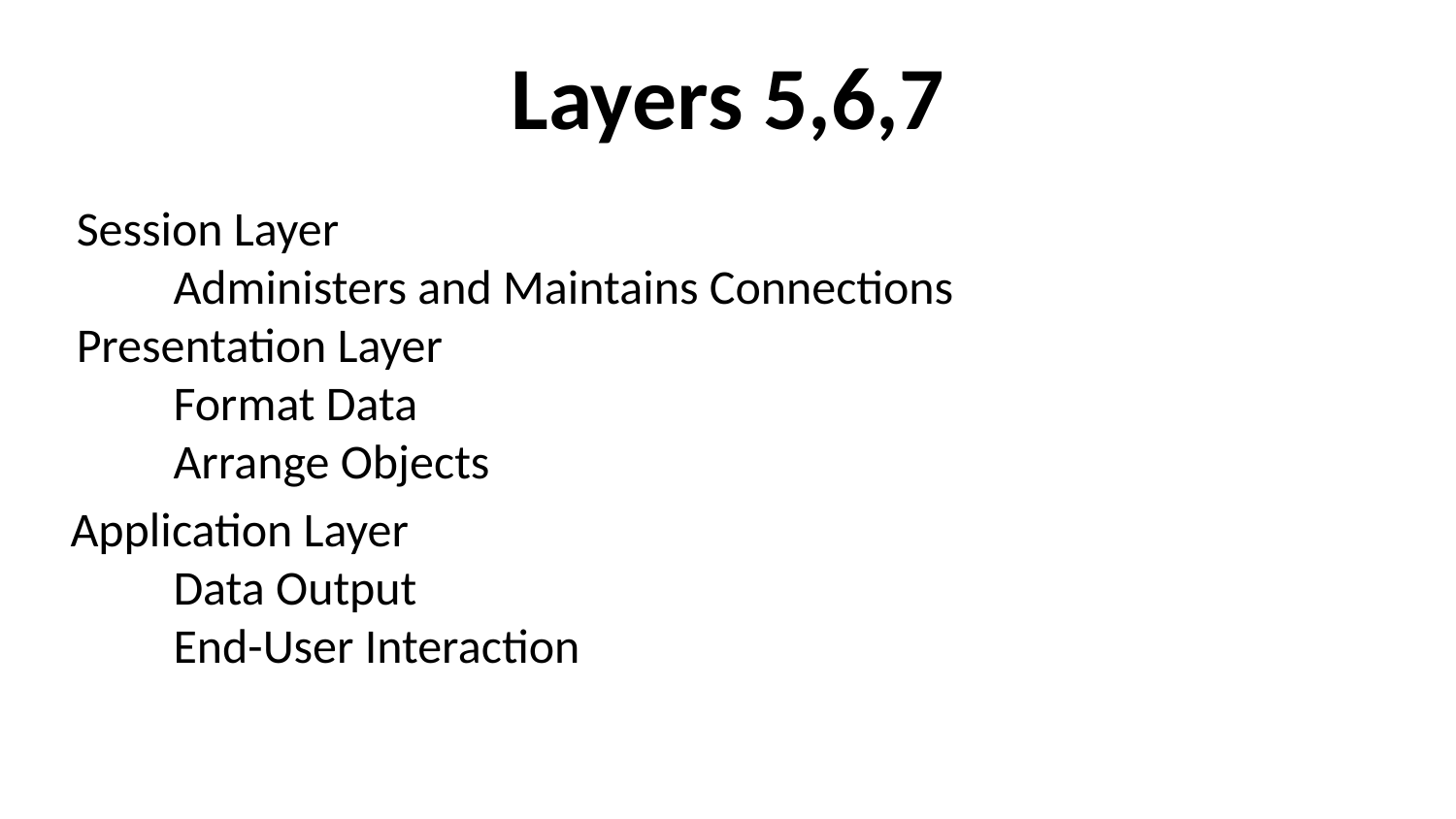

# Layers 5,6,7
Session Layer
Administers and Maintains Connections
Presentation Layer
Format Data
Arrange Objects
Application Layer
Data Output
End-User Interaction